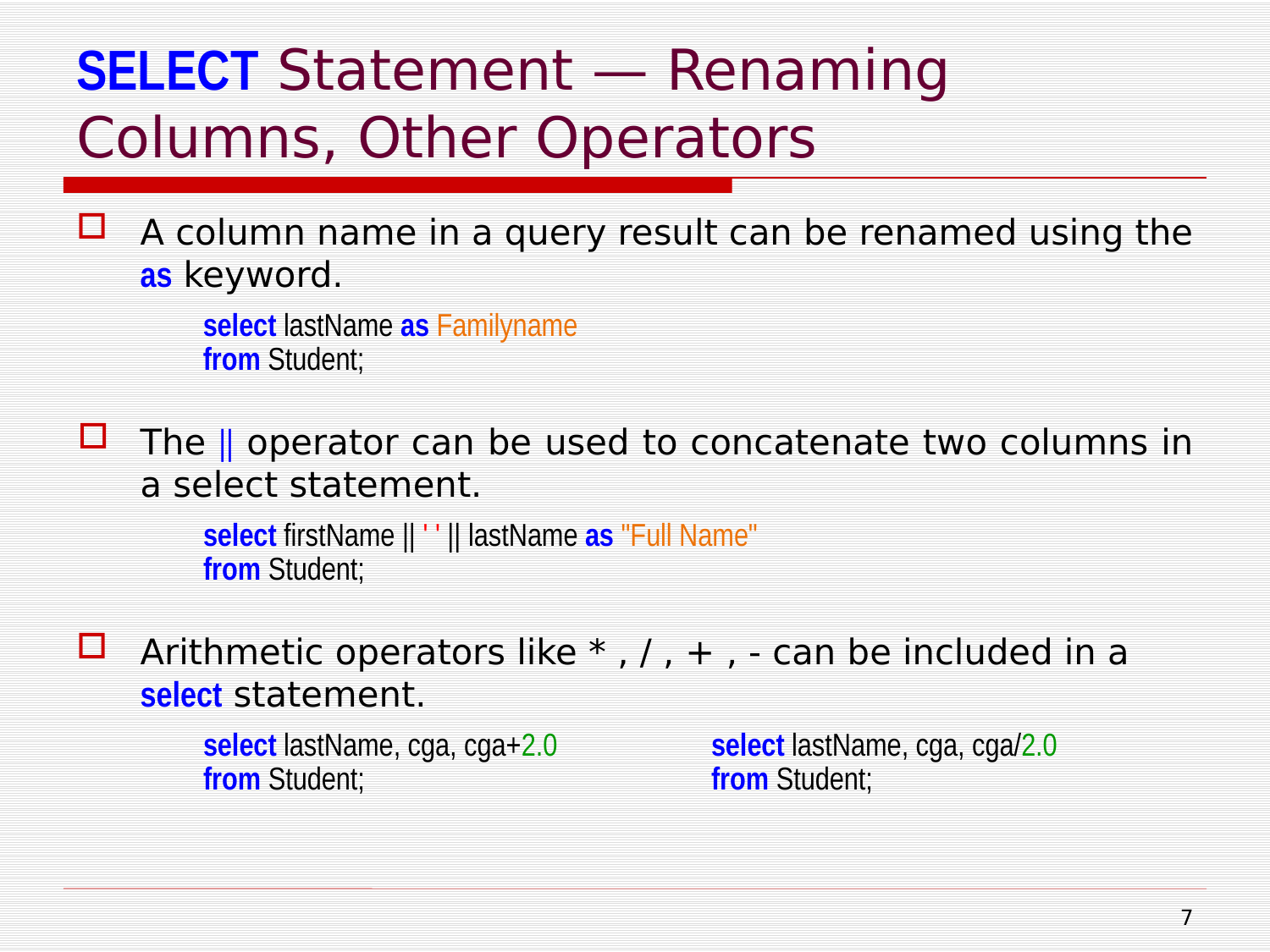

# SELECT Statement — Renaming Columns, Other Operators
A column name in a query result can be renamed using the as keyword.
select lastName as Familyname
from Student;
The || operator can be used to concatenate two columns in a select statement.
select firstName || ' ' || lastName as "Full Name"
from Student;
Arithmetic operators like * , / , + , - can be included in a select statement.
select lastName, cga, cga+2.0	select lastName, cga, cga/2.0
from Student;	from Student;
7